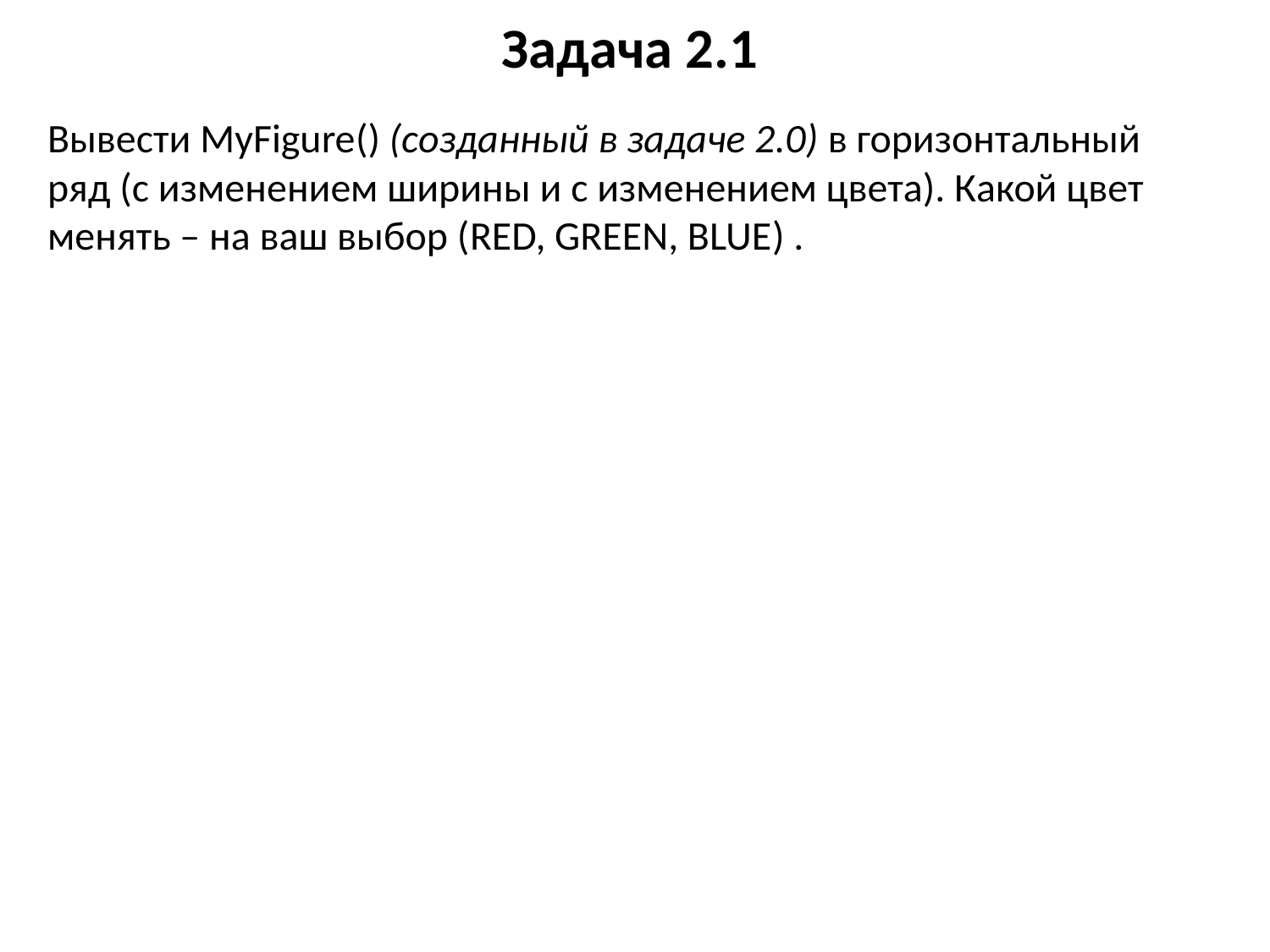

# Задача 2.1
Вывести MyFigure() (созданный в задаче 2.0) в горизонтальный ряд (с изменением ширины и с изменением цвета). Какой цвет менять – на ваш выбор (RED, GREEN, BLUE) .